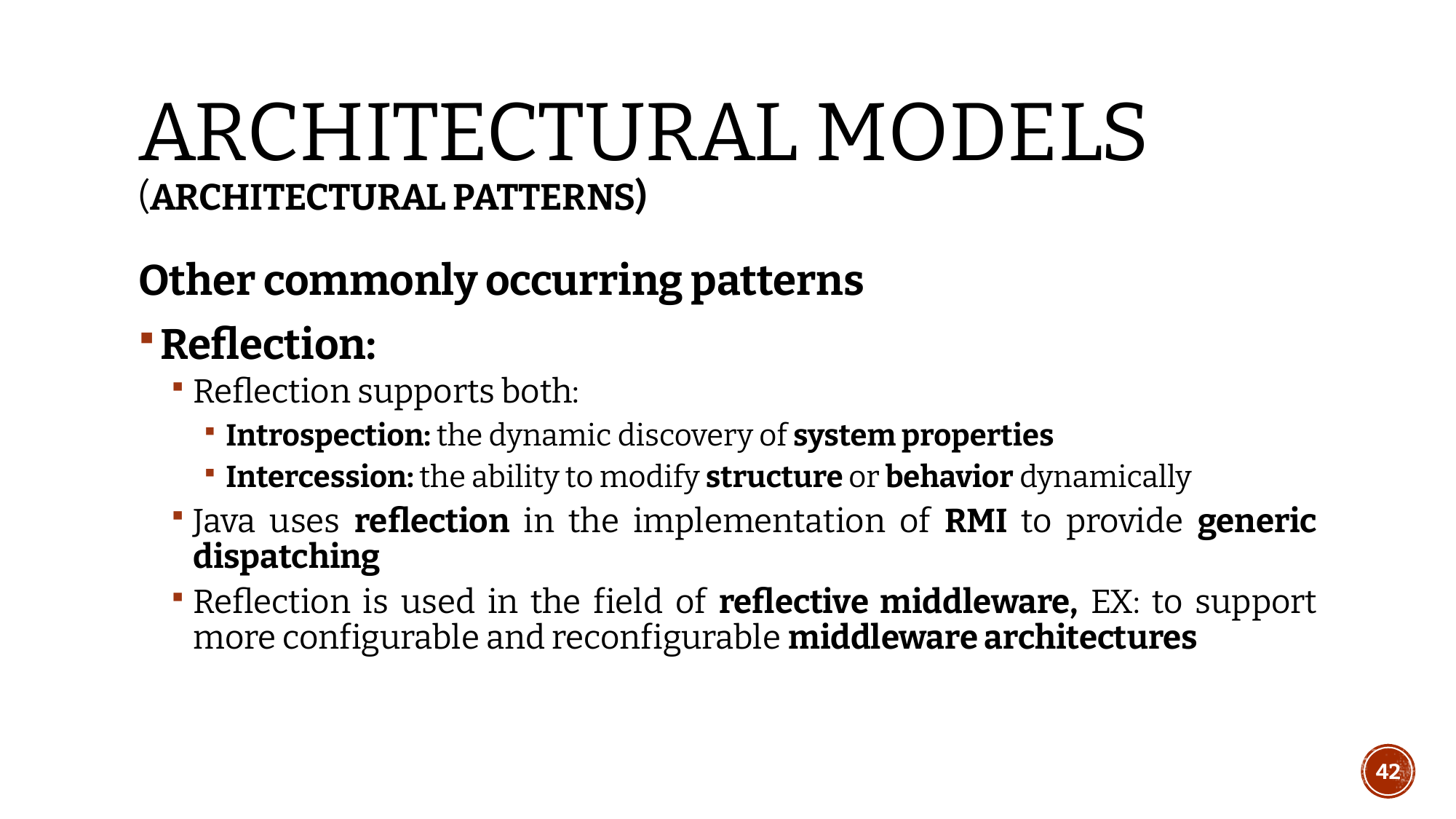

# Architectural models (Architectural patterns)
Other commonly occurring patterns
Reflection:
Reflection supports both:
Introspection: the dynamic discovery of system properties
Intercession: the ability to modify structure or behavior dynamically
Java uses reflection in the implementation of RMI to provide generic dispatching
Reflection is used in the field of reflective middleware, EX: to support more configurable and reconfigurable middleware architectures
42